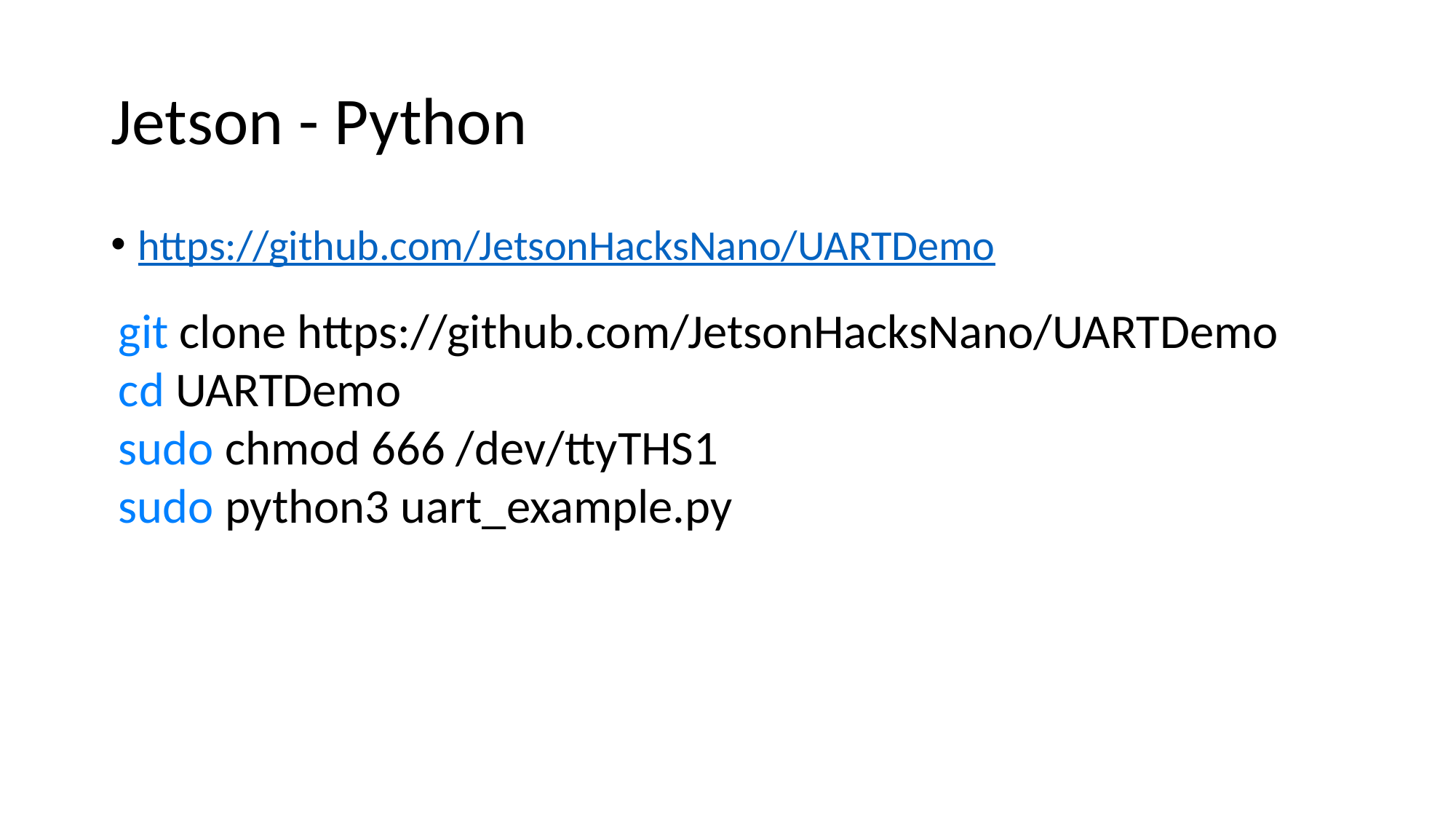

# Jetson - Python
https://github.com/JetsonHacksNano/UARTDemo

git clone https://github.com/JetsonHacksNano/UARTDemo
cd UARTDemo
sudo chmod 666 /dev/ttyTHS1
sudo python3 uart_example.py